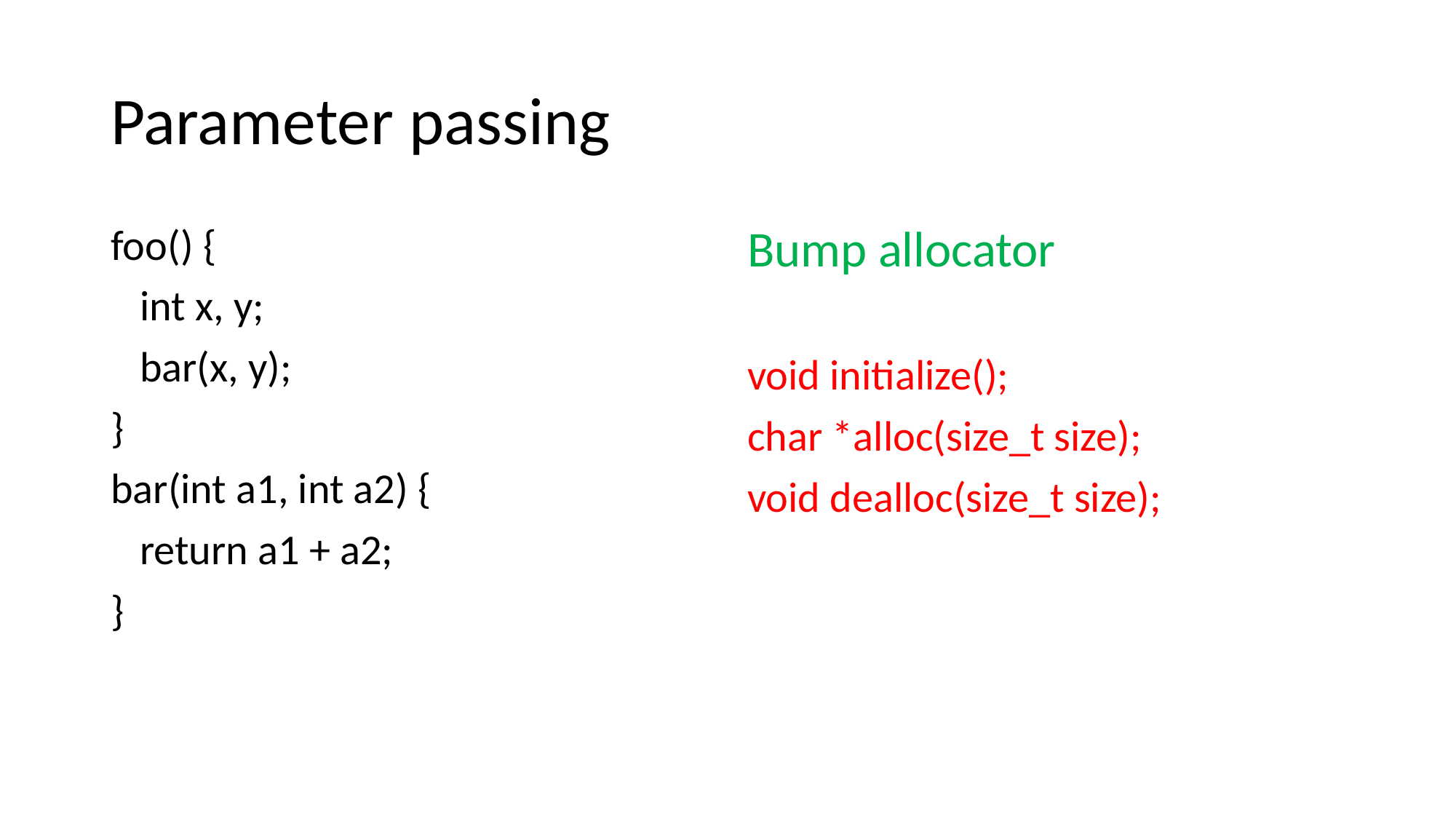

# Parameter passing
foo() {
   int x, y;
   bar(x, y);
}
bar(int a1, int a2) {
   return a1 + a2;
}
Bump allocator

void initialize();
char *alloc(size_t size);
void dealloc(size_t size);